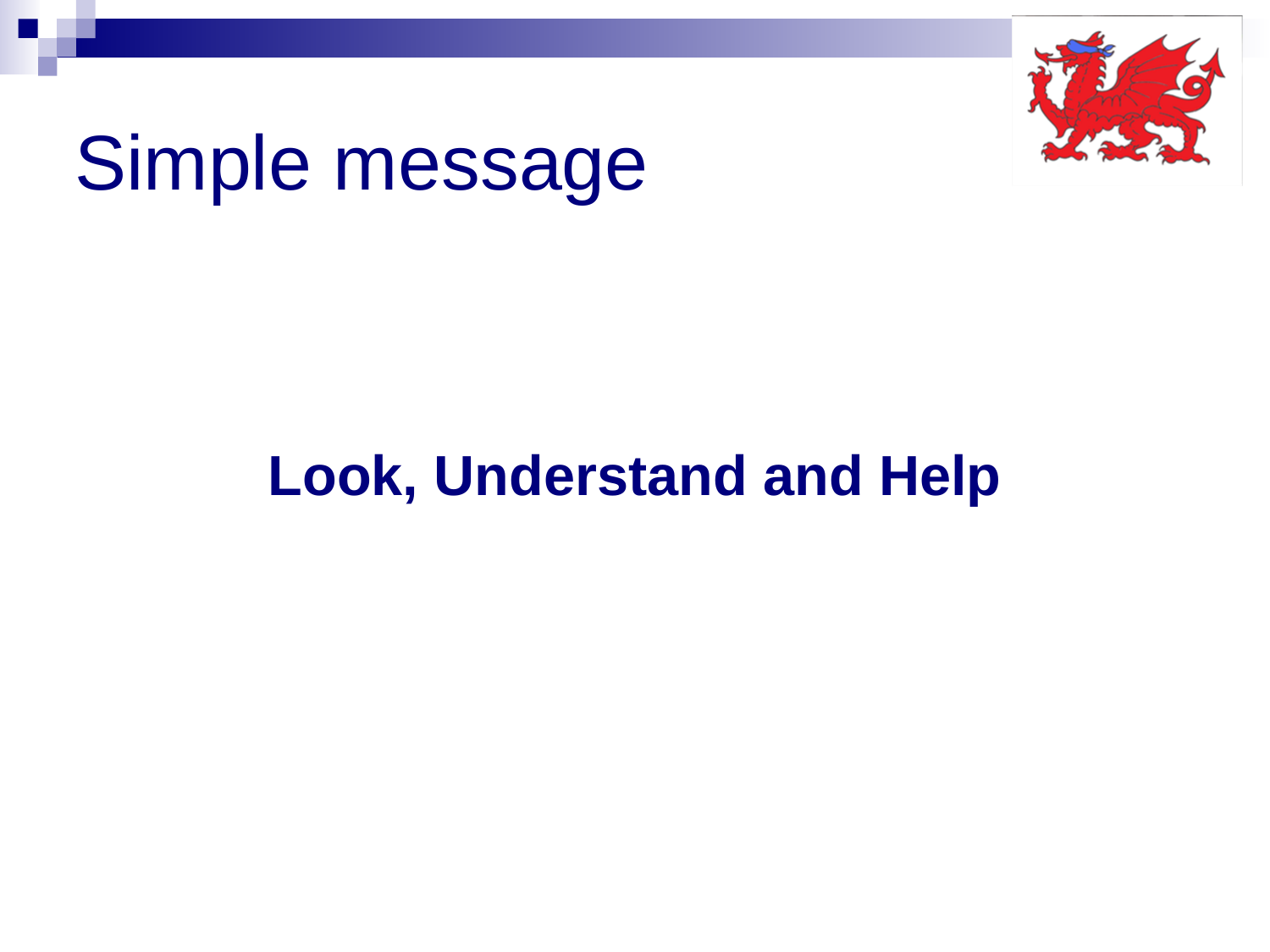

# Simple message

Look, Understand and Help